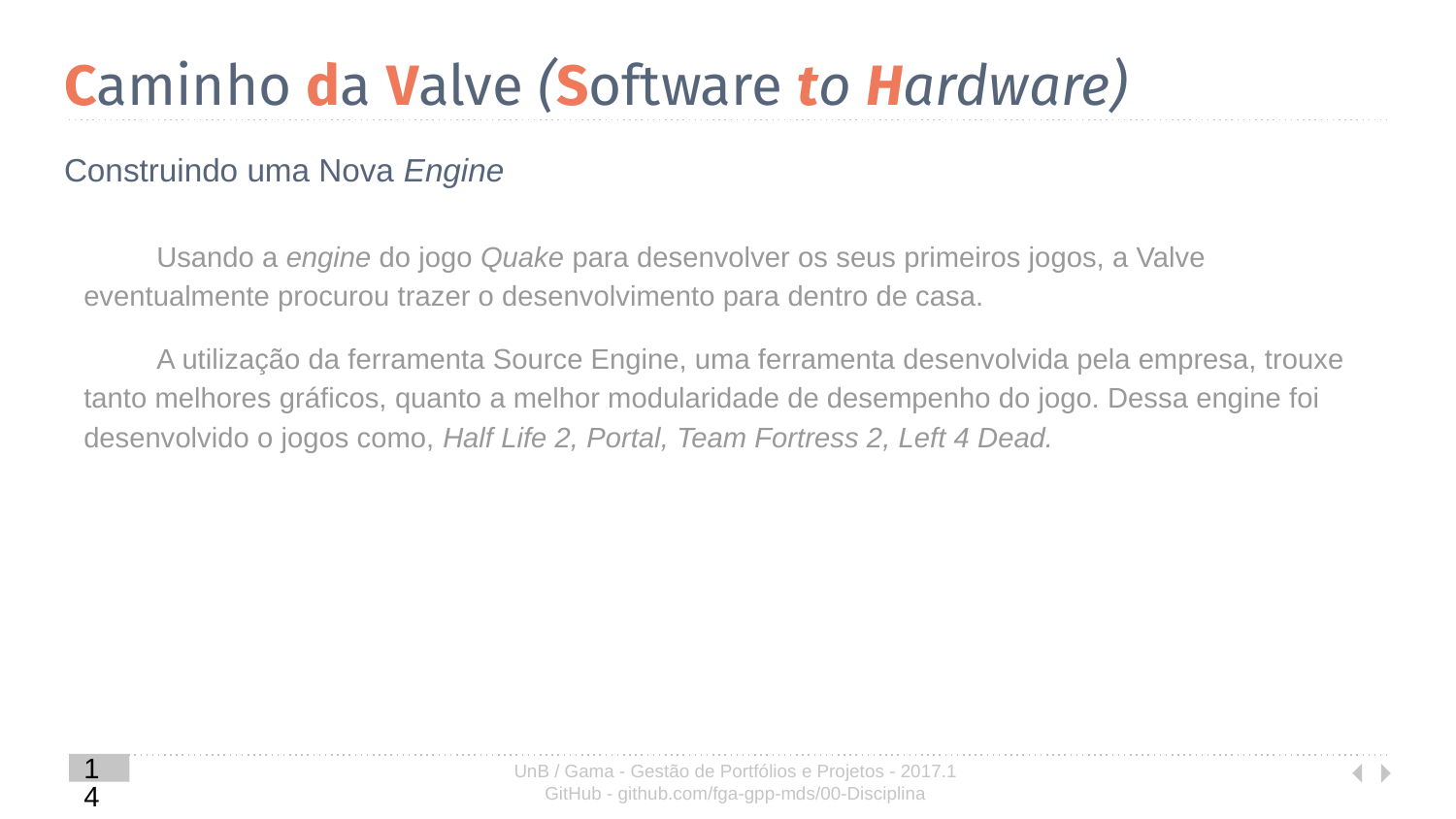

# Caminho da Valve (Software to Hardware)
Construindo uma Nova Engine

Usando a engine do jogo Quake para desenvolver os seus primeiros jogos, a Valve eventualmente procurou trazer o desenvolvimento para dentro de casa.
A utilização da ferramenta Source Engine, uma ferramenta desenvolvida pela empresa, trouxe tanto melhores gráficos, quanto a melhor modularidade de desempenho do jogo. Dessa engine foi desenvolvido o jogos como, Half Life 2, Portal, Team Fortress 2, Left 4 Dead.

14